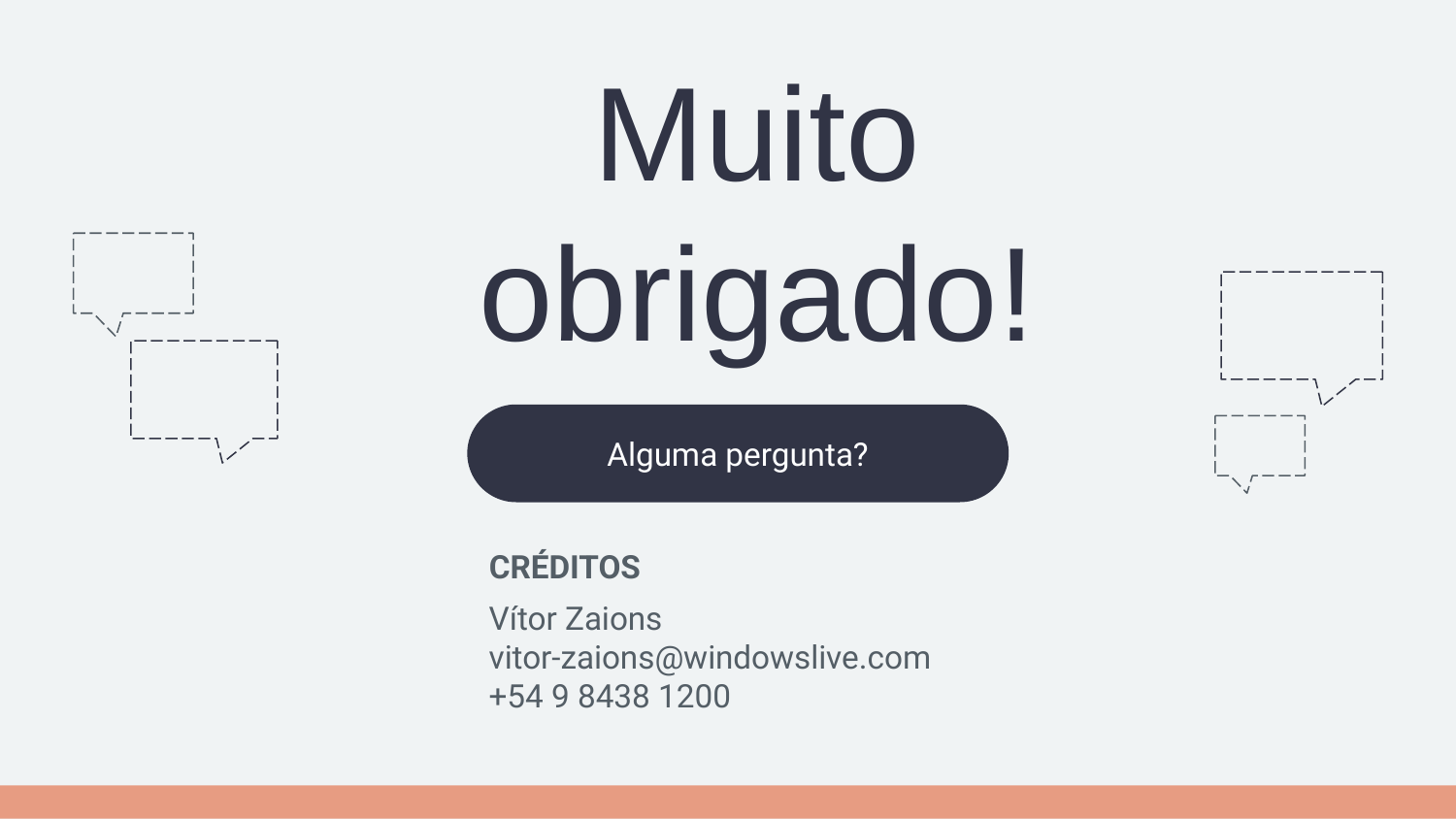

# Muito obrigado!
Alguma pergunta?

CRÉDITOS

Vítor Zaions
vitor-zaions@windowslive.com
+54 9 8438 1200